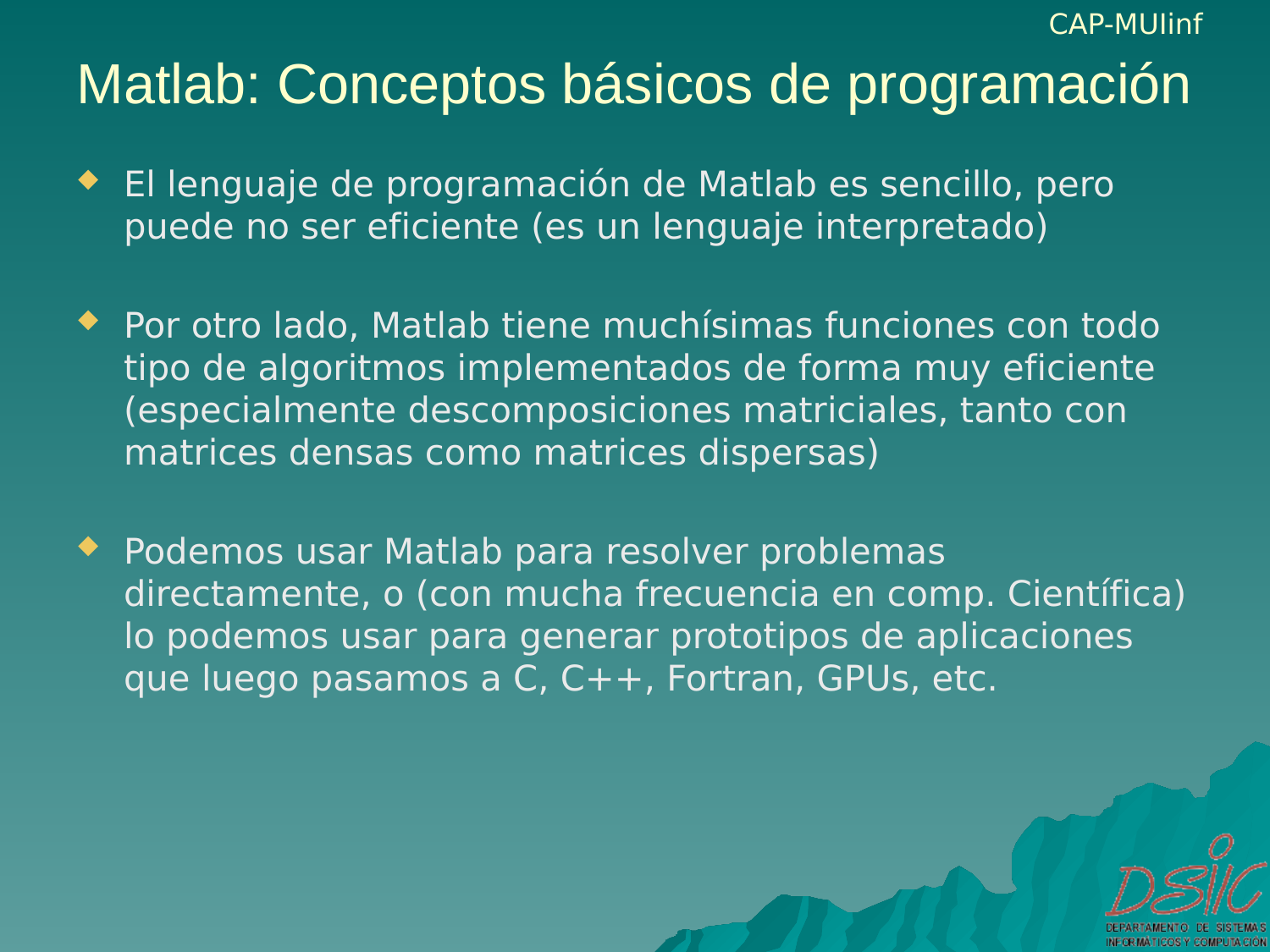

# Matlab: Conceptos básicos de programación

El lenguaje de programación de Matlab es sencillo, pero puede no ser eficiente (es un lenguaje interpretado)

Por otro lado, Matlab tiene muchísimas funciones con todo tipo de algoritmos implementados de forma muy eficiente (especialmente descomposiciones matriciales, tanto con matrices densas como matrices dispersas)

Podemos usar Matlab para resolver problemas directamente, o (con mucha frecuencia en comp. Científica) lo podemos usar para generar prototipos de aplicaciones que luego pasamos a C, C++, Fortran, GPUs, etc.